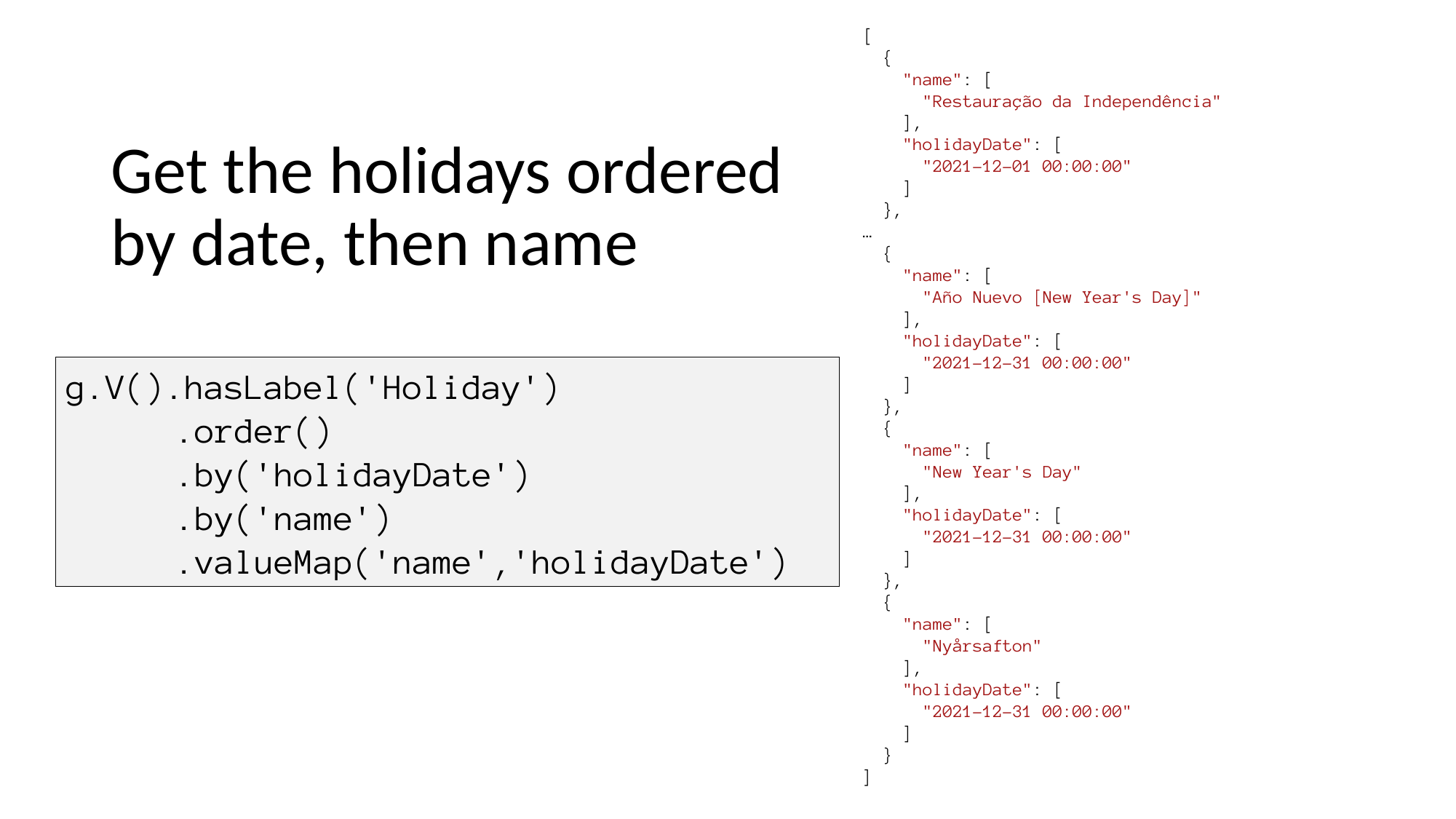

[
  {
    "name": [
      "Restauração da Independência"
    ],
    "holidayDate": [
      "2021-12-01 00:00:00"
    ]
  },
…
  {
    "name": [
      "Año Nuevo [New Year's Day]"
    ],
    "holidayDate": [
      "2021-12-31 00:00:00"
    ]
  },
  {
    "name": [
      "New Year's Day"
    ],
    "holidayDate": [
      "2021-12-31 00:00:00"
    ]
  },
  {
    "name": [
      "Nyårsafton"
    ],
    "holidayDate": [
      "2021-12-31 00:00:00"
    ]
  }
]
# Get the holidays ordered by date, then name
g.V().hasLabel('Holiday')
	.order()
	.by('holidayDate')
	.by('name')
	.valueMap('name','holidayDate')